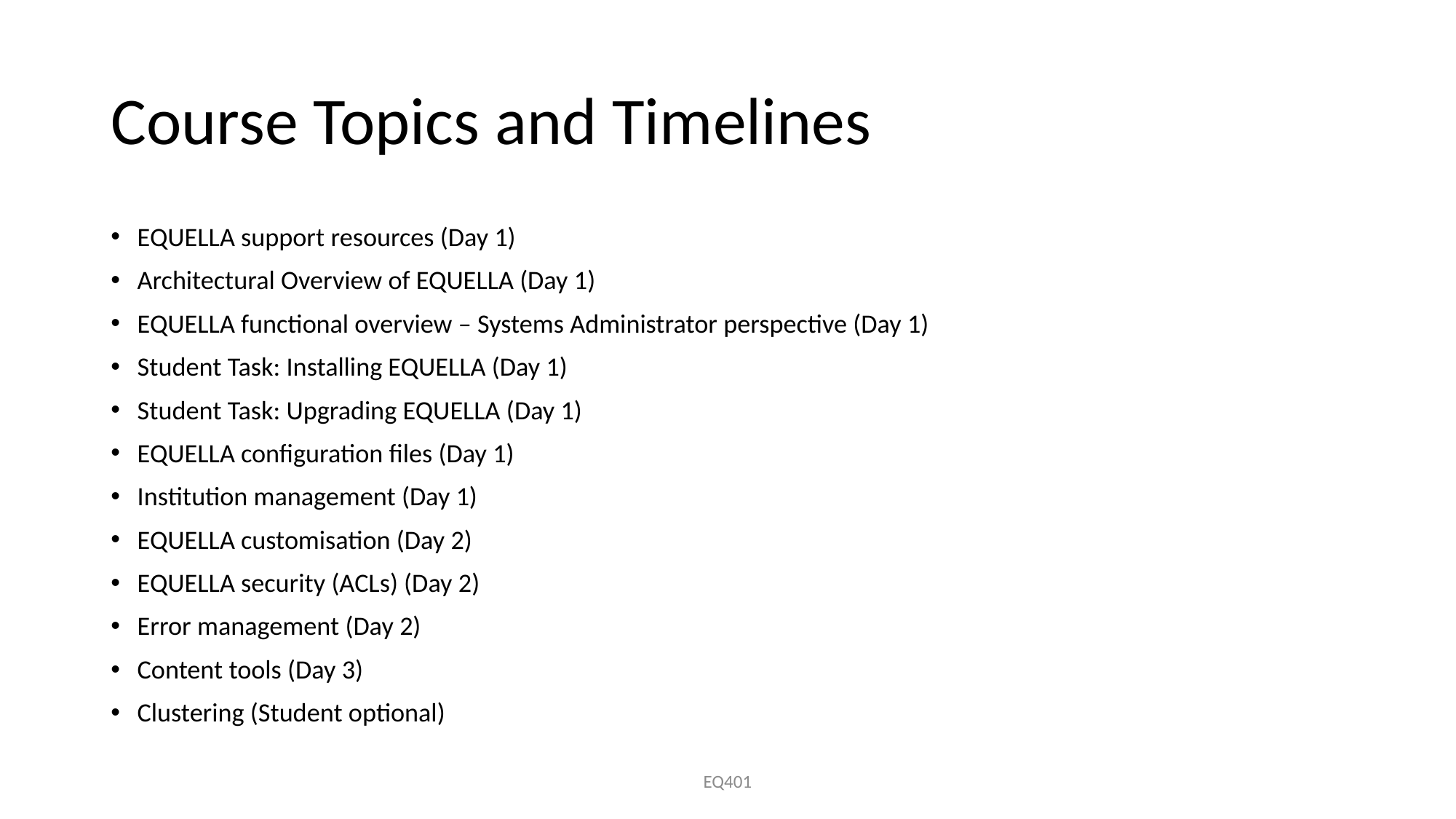

# Course Topics and Timelines
EQUELLA support resources (Day 1)
Architectural Overview of EQUELLA (Day 1)
EQUELLA functional overview – Systems Administrator perspective (Day 1)
Student Task: Installing EQUELLA (Day 1)
Student Task: Upgrading EQUELLA (Day 1)
EQUELLA configuration files (Day 1)
Institution management (Day 1)
EQUELLA customisation (Day 2)
EQUELLA security (ACLs) (Day 2)
Error management (Day 2)
Content tools (Day 3)
Clustering (Student optional)

EQ401